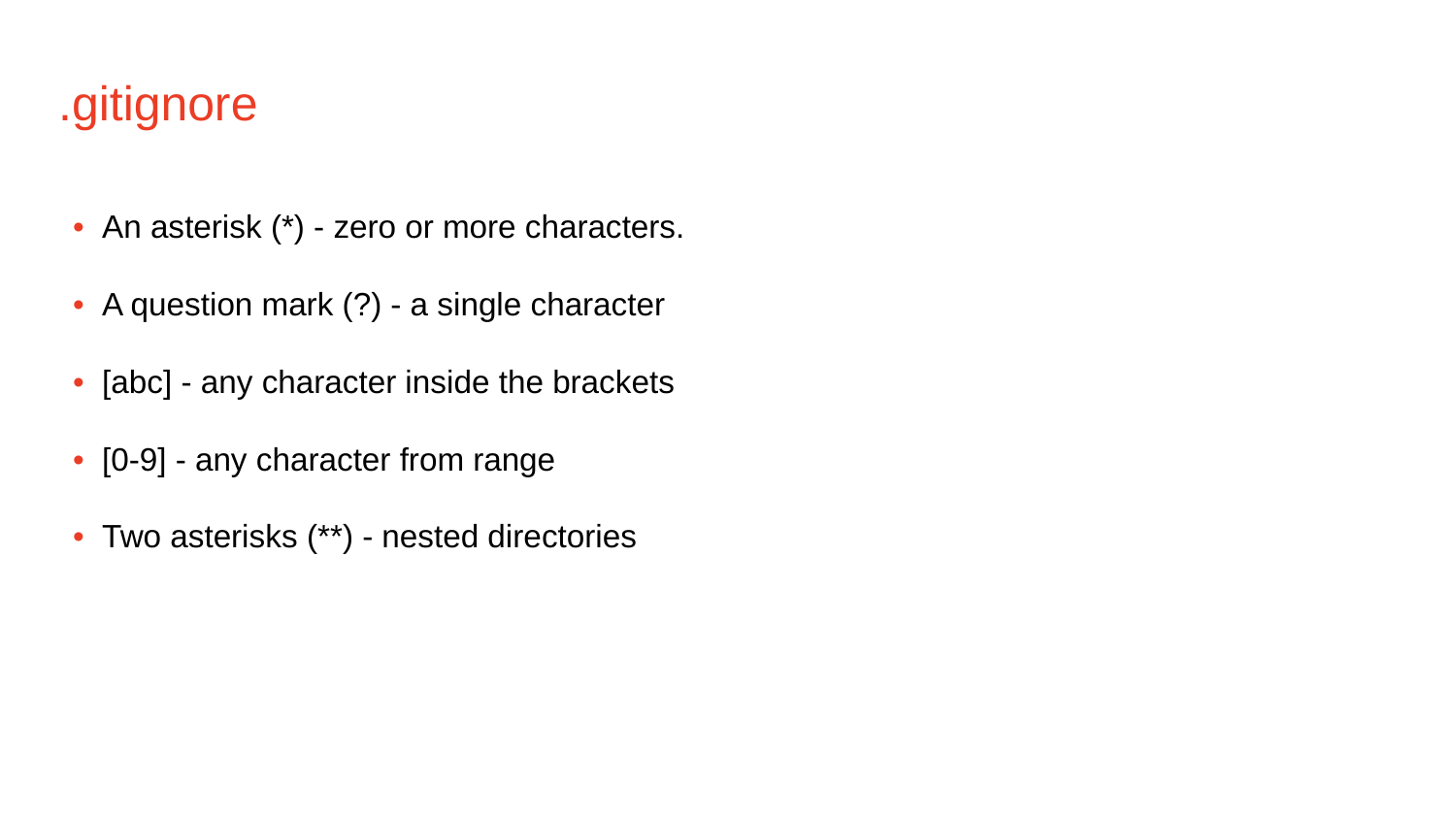

.gitignore
•  An asterisk (*) - zero or more characters.

•  A question mark (?) - a single character

•  [abc] - any character inside the brackets

•  [0-9] - any character from range

•  Two asterisks (**) - nested directories